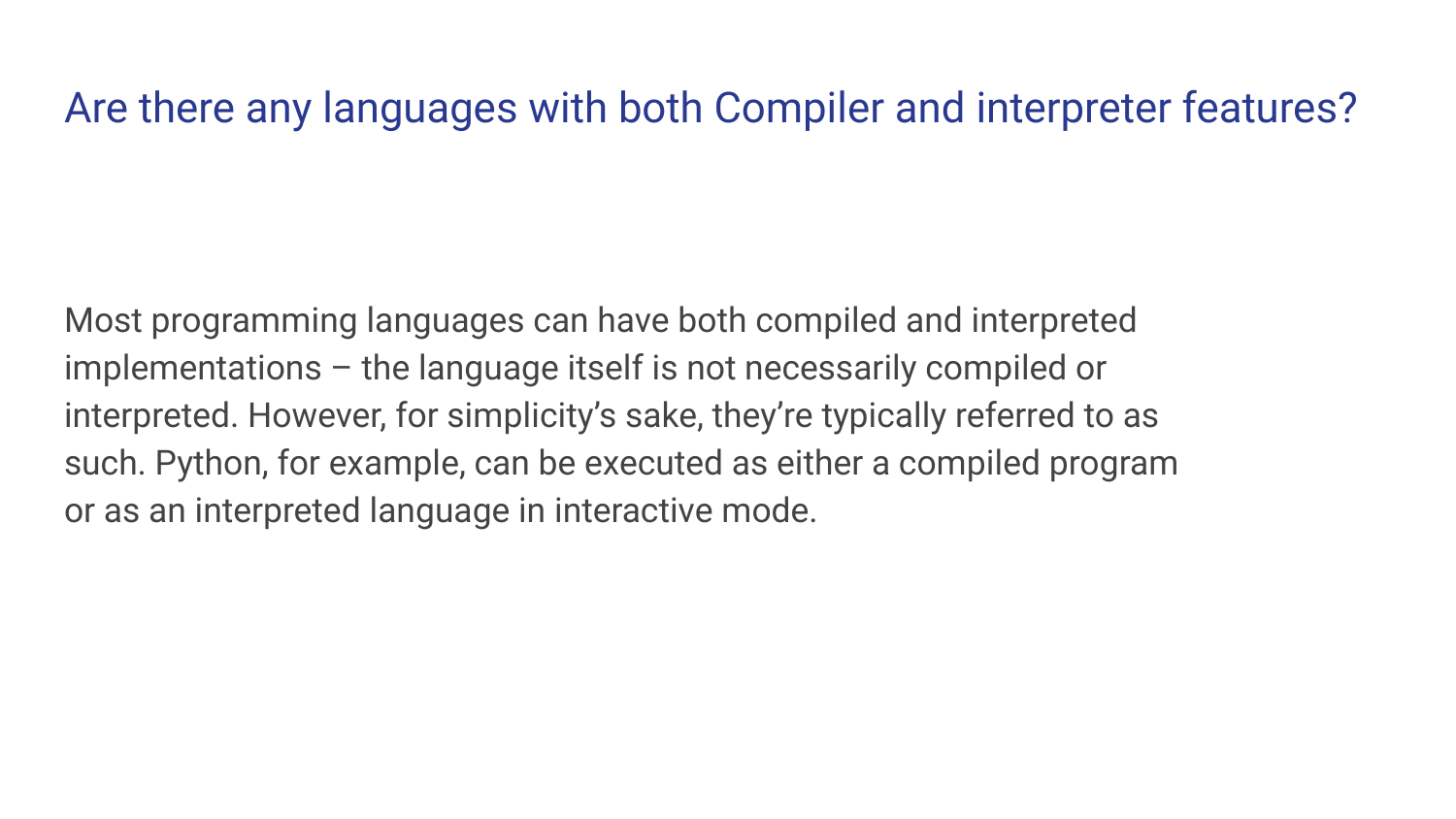

# Are there any languages with both Compiler and interpreter features?
Most programming languages can have both compiled and interpreted implementations – the language itself is not necessarily compiled or interpreted. However, for simplicity’s sake, they’re typically referred to as such. Python, for example, can be executed as either a compiled program or as an interpreted language in interactive mode.